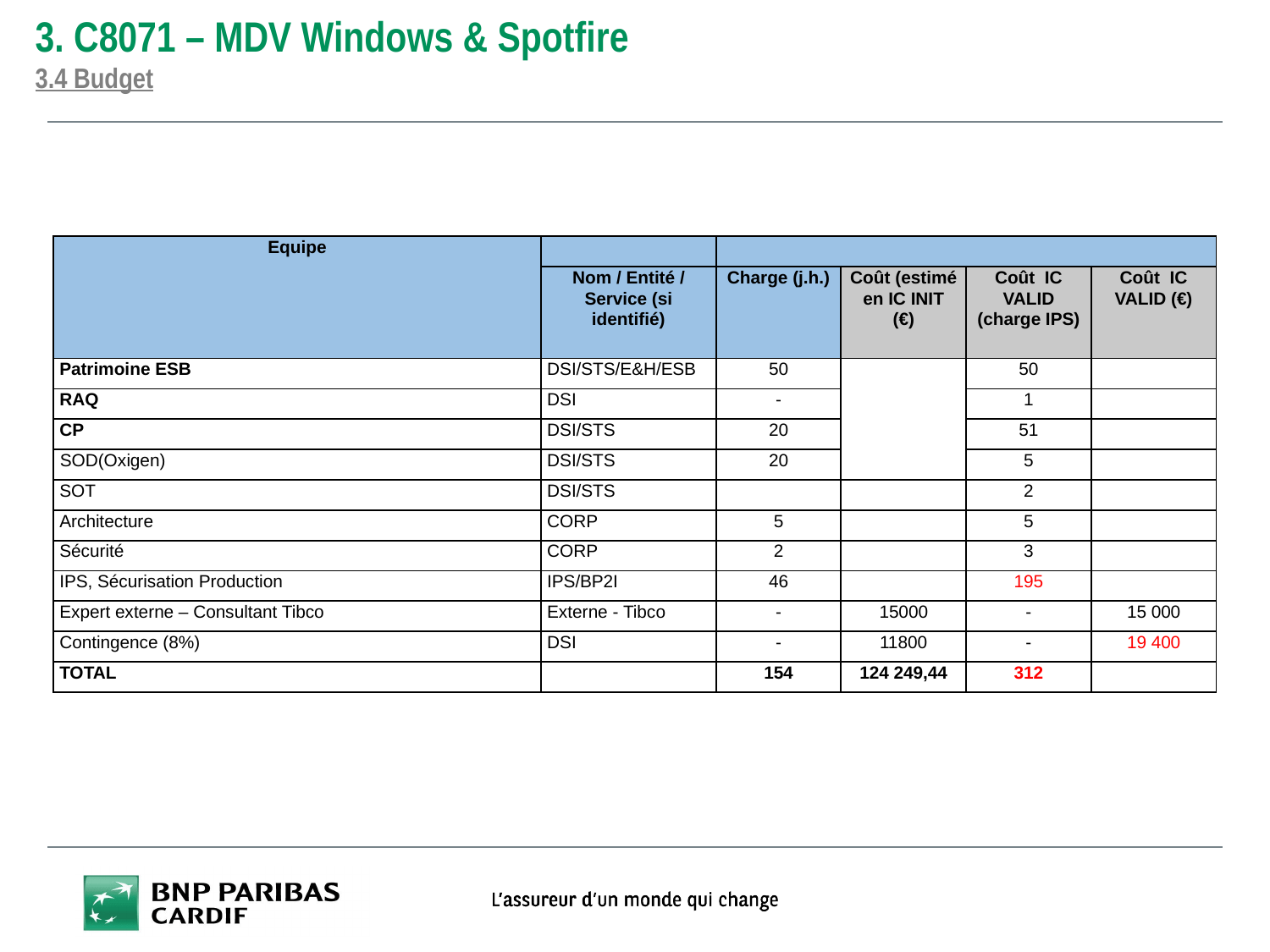

# 3. C8071 – MDV Windows & Spotfire 3.4 Budget
| Equipe |  |  |  |  |  |
| --- | --- | --- | --- | --- | --- |
|  | Nom / Entité / Service (si identifié) | Charge (j.h.) | Coût (estimé en IC INIT (€) | Coût IC VALID (charge IPS) | Coût IC VALID (€) |
| Patrimoine ESB | DSI/STS/E&H/ESB | 50 |  | 50 |  |
| RAQ | DSI | - |  | 1 |  |
| CP | DSI/STS | 20 |  | 51 |  |
| SOD(Oxigen) | DSI/STS | 20 |  | 5 |  |
| SOT | DSI/STS |  |  | 2 |  |
| Architecture | CORP | 5 |  | 5 |  |
| Sécurité | CORP | 2 |  | 3 |  |
| IPS, Sécurisation Production | IPS/BP2I | 46 |  | 195 |  |
| Expert externe – Consultant Tibco | Externe - Tibco | - | 15000 | - | 15 000 |
| Contingence (8%) | DSI | - | 11800 | - | 19 400 |
| TOTAL |  | 154 | 124 249,44 | 312 |  |